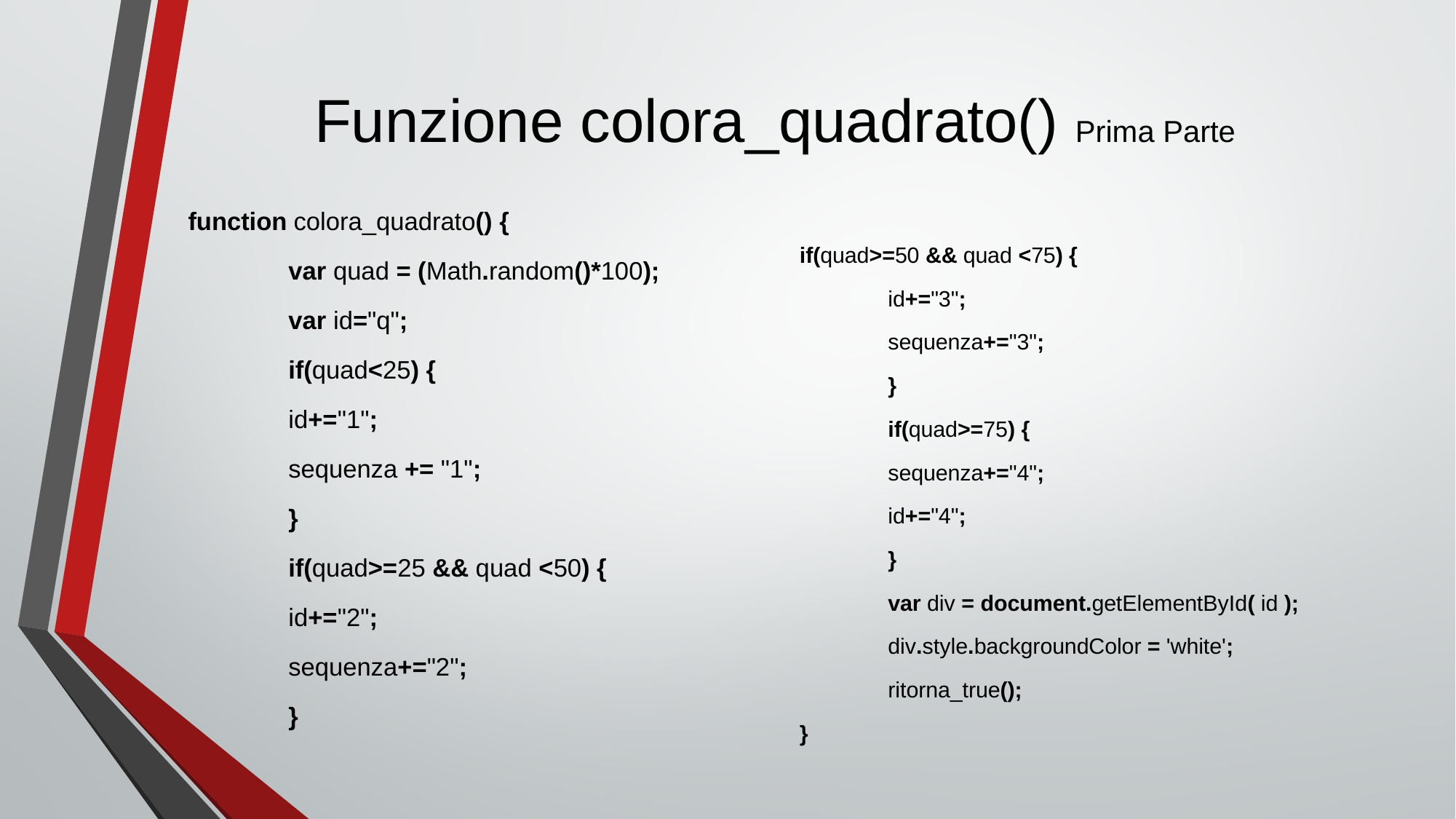

# Funzione colora_quadrato() Prima Parte
function colora_quadrato() {
	var quad = (Math.random()*100);
	var id="q";
	if(quad<25) {
		id+="1";
		sequenza += "1";
		}
	if(quad>=25 && quad <50) {
		id+="2";
		sequenza+="2";
	}

if(quad>=50 && quad <75) {
		id+="3";
		sequenza+="3";
	}
	if(quad>=75) {
		sequenza+="4";
		id+="4";
	}
	var div = document.getElementById( id );
	div.style.backgroundColor = 'white';
	ritorna_true();
}